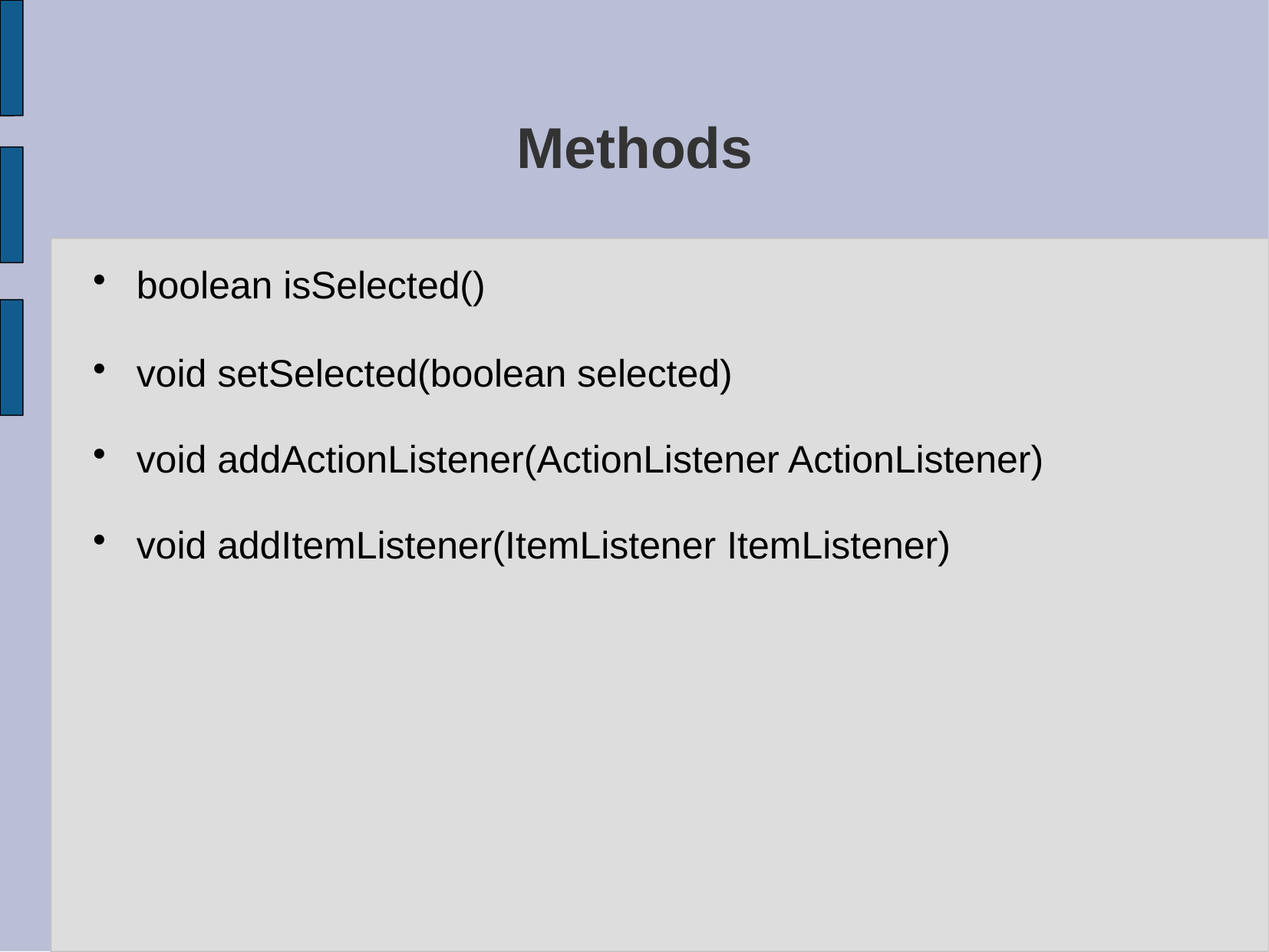

# Methods
boolean isSelected()
void setSelected(boolean selected)
void addActionListener(ActionListener ActionListener)
void addItemListener(ItemListener ItemListener)